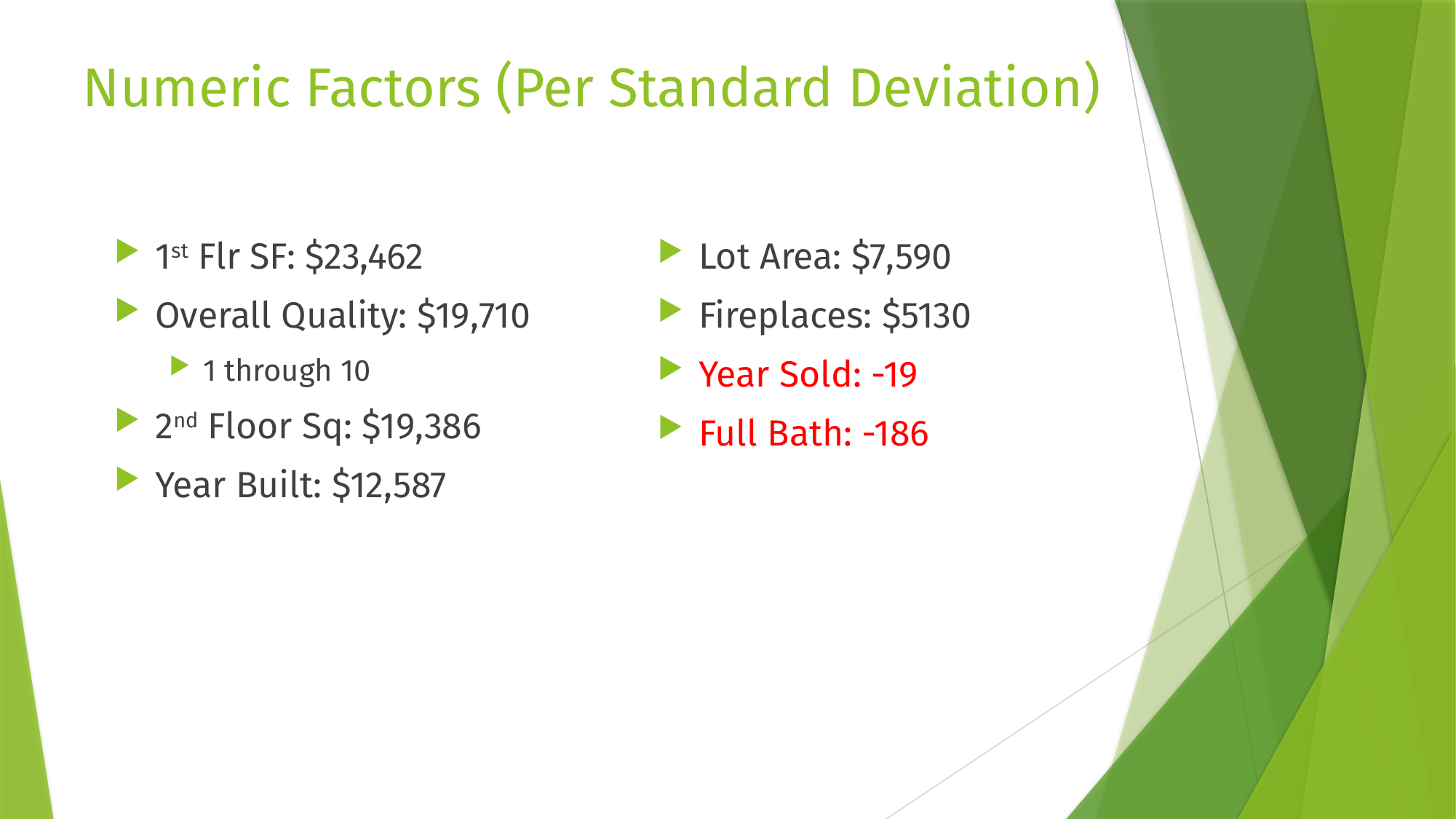

# Numeric Factors (Per Standard Deviation)
1st Flr SF: $23,462
Overall Quality: $19,710
1 through 10
2nd Floor Sq: $19,386
Year Built: $12,587
Lot Area: $7,590
Fireplaces: $5130
Year Sold: -19
Full Bath: -186